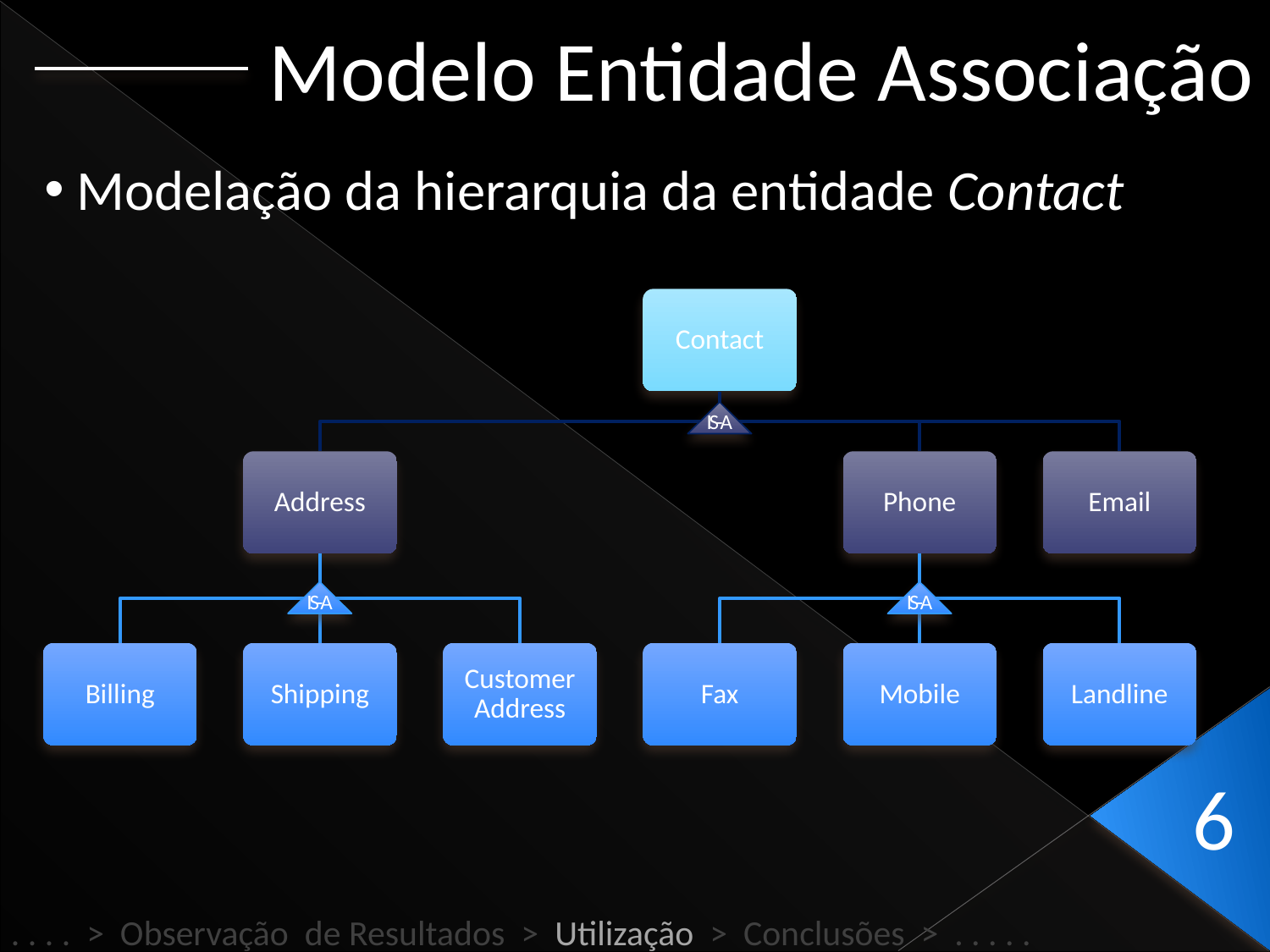

Modelo Entidade Associação
 Modelação da hierarquia da entidade Contact
Contact
Address
Billing
Shipping
Customer Address
Phone
Fax
Mobile
Landline
Email
IS-A
IS-A
IS-A
6
. . . .  >  Observação  de Resultados  >  Utilização  >  Conclusões  >  . . . . .